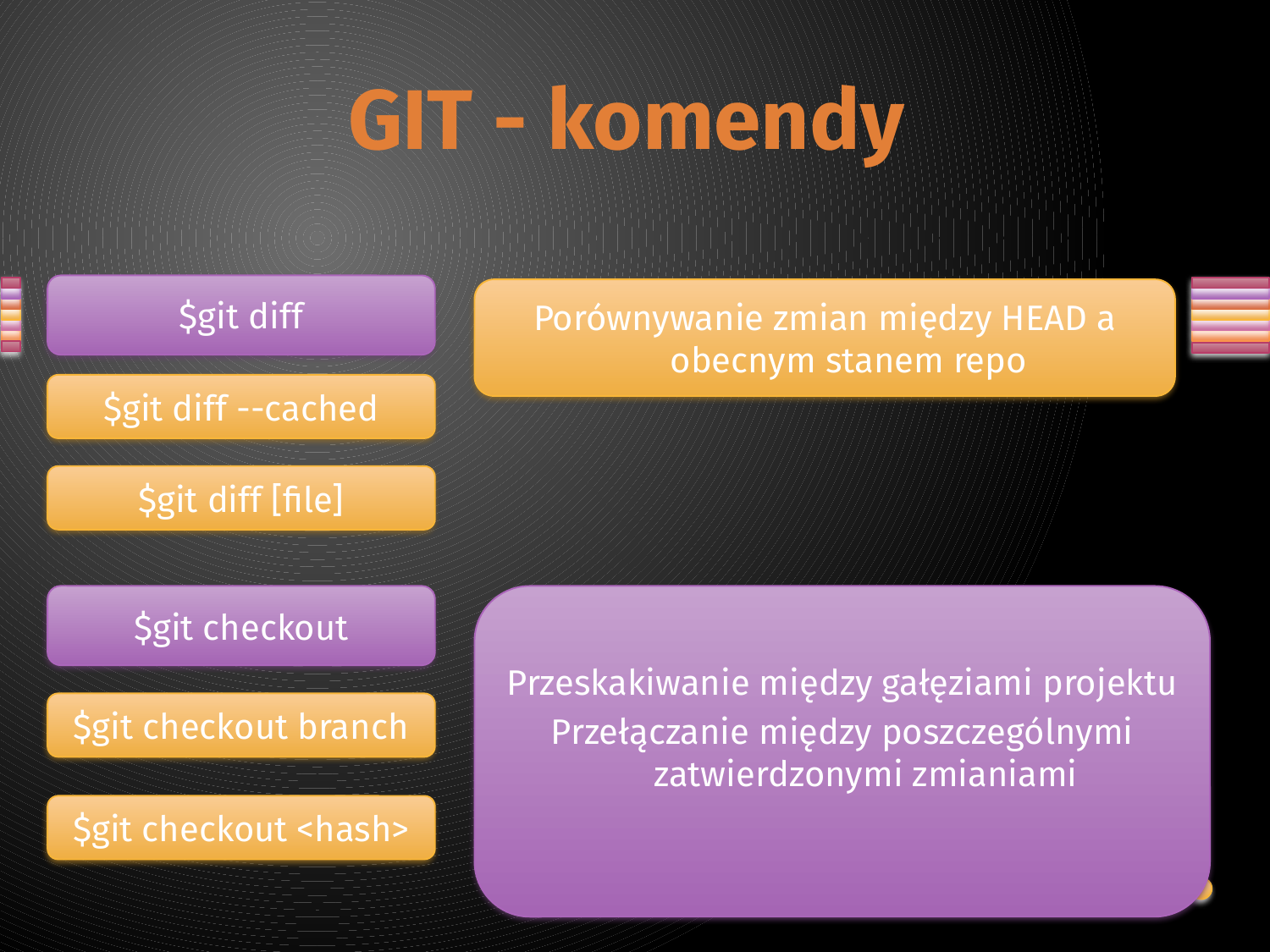

GIT - komendy
$git diff
Porównywanie zmian między HEAD a obecnym stanem repo
$git diff --cached
$git diff [file]
$git checkout
Przeskakiwanie między gałęziami projektu
Przełączanie między poszczególnymi zatwierdzonymi zmianiami

$git checkout branch
$git checkout <hash>